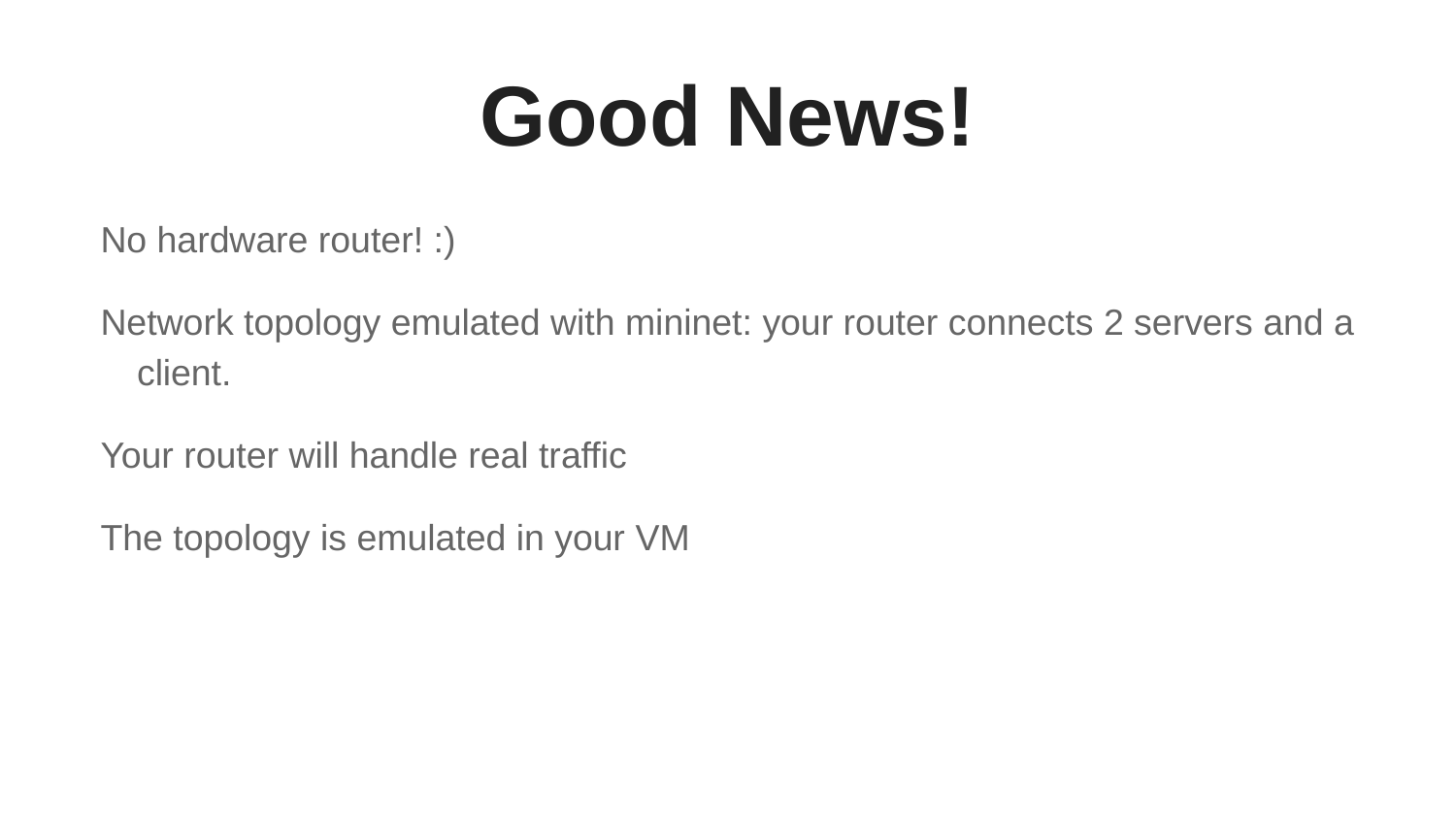

# Good News!
No hardware router! :)
Network topology emulated with mininet: your router connects 2 servers and a client.
Your router will handle real traffic
The topology is emulated in your VM